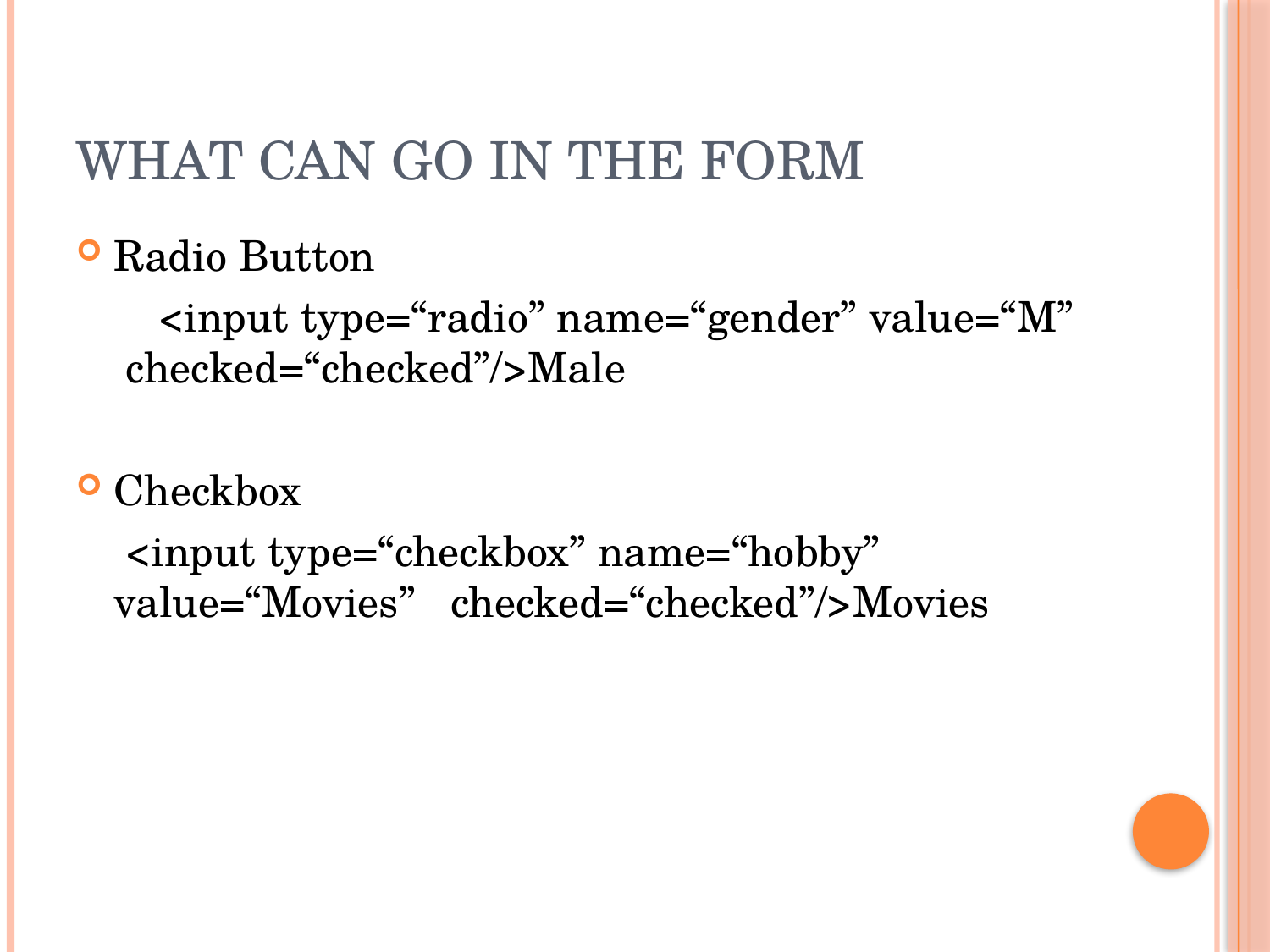

# What can go in the form
Radio Button
       <input type=“radio” name=“gender” value=“M”   checked=“checked”/>Male

Checkbox
	 <input type=“checkbox” name=“hobby” value=“Movies”   checked=“checked”/>Movies